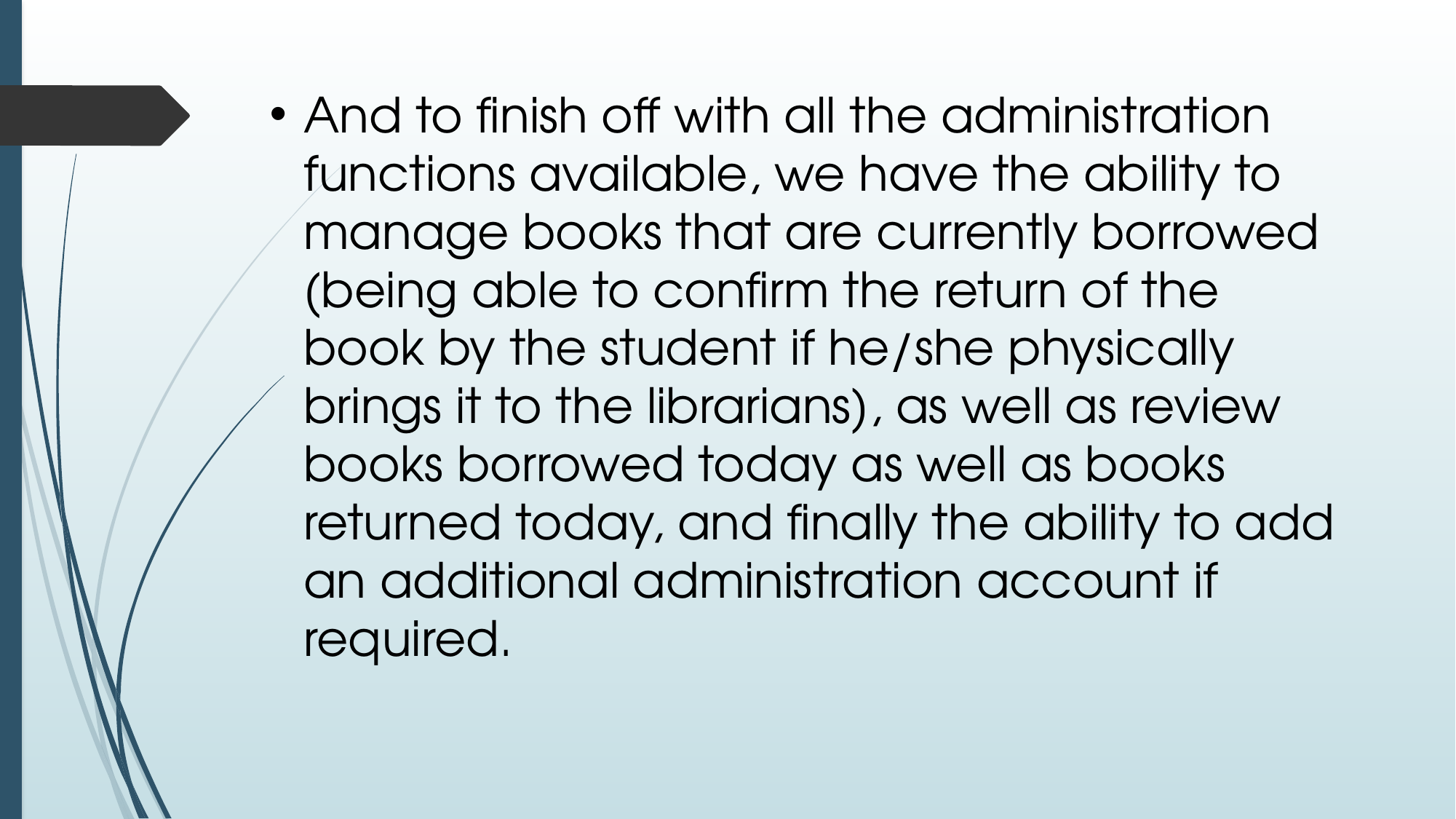

And to finish off with all the administration functions available, we have the ability to manage books that are currently borrowed (being able to confirm the return of the book by the student if he/she physically brings it to the librarians), as well as review books borrowed today as well as books returned today, and finally the ability to add an additional administration account if required.